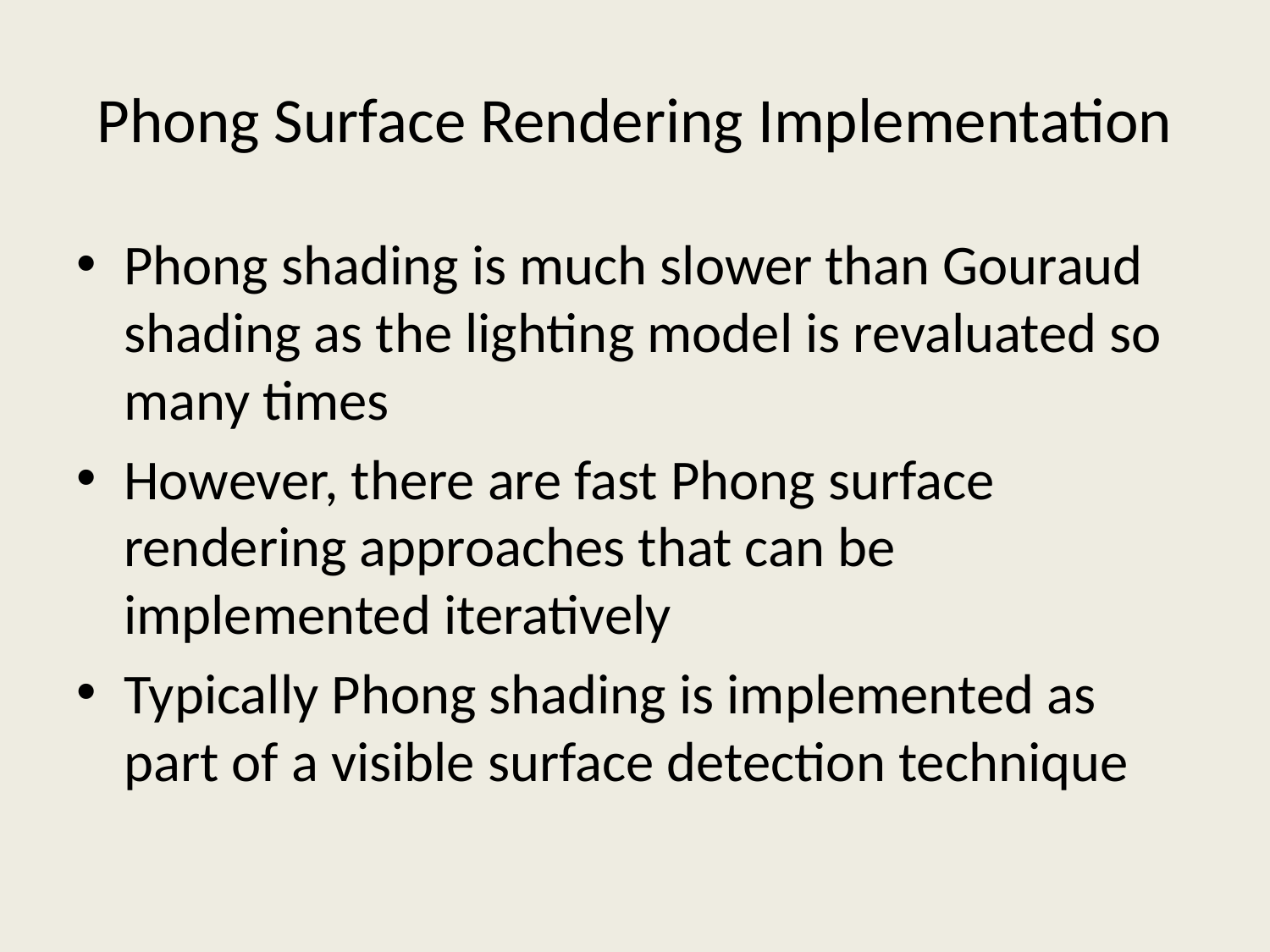

# Phong Surface Rendering Implementation
Phong shading is much slower than Gouraud shading as the lighting model is revaluated so many times
However, there are fast Phong surface rendering approaches that can be implemented iteratively
Typically Phong shading is implemented as part of a visible surface detection technique